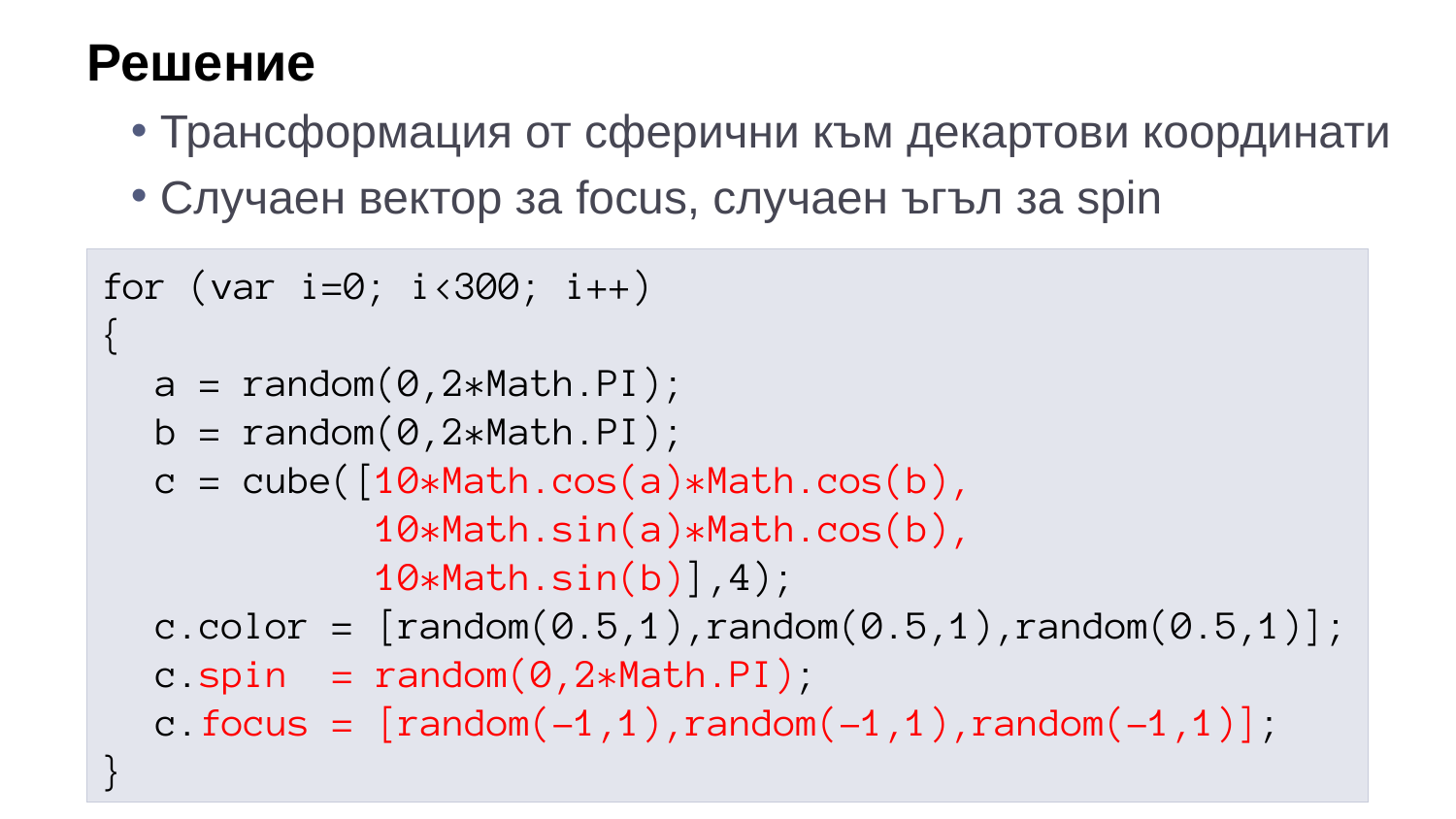

Решение
Трансформация от сферични към декартови координати
Случаен вектор за focus, случаен ъгъл за spin
for (var i=0; i<300; i++)
{
	a = random(0,2*Math.PI);
	b = random(0,2*Math.PI);
	c = cube([10*Math.cos(a)*Math.cos(b),
	          10*Math.sin(a)*Math.cos(b),
	          10*Math.sin(b)],4);
	c.color = [random(0.5,1),random(0.5,1),random(0.5,1)];
	c.spin  = random(0,2*Math.PI);
	c.focus = [random(-1,1),random(-1,1),random(-1,1)];
}